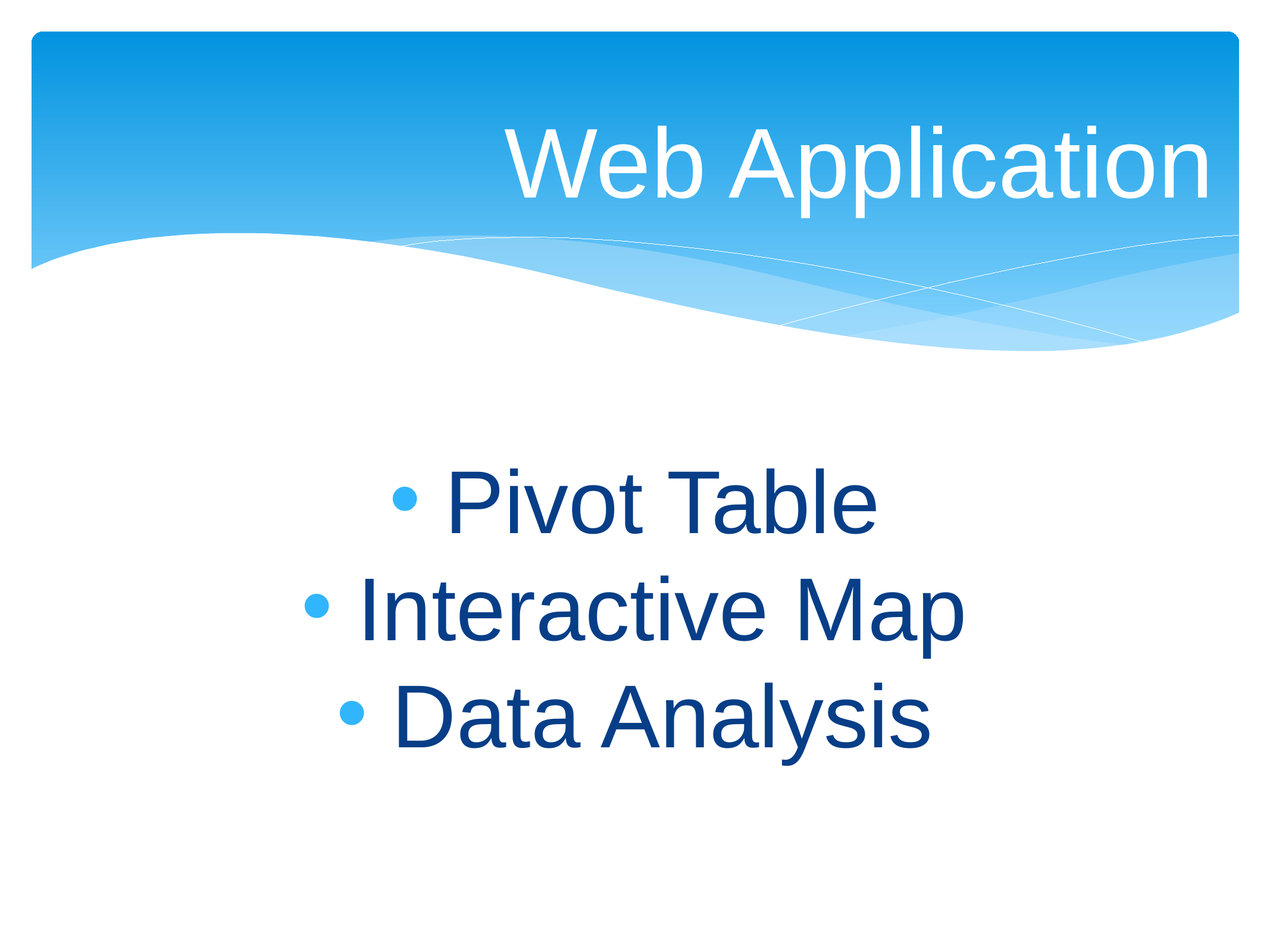

# Web Application
Pivot Table
Interactive Map
Data Analysis